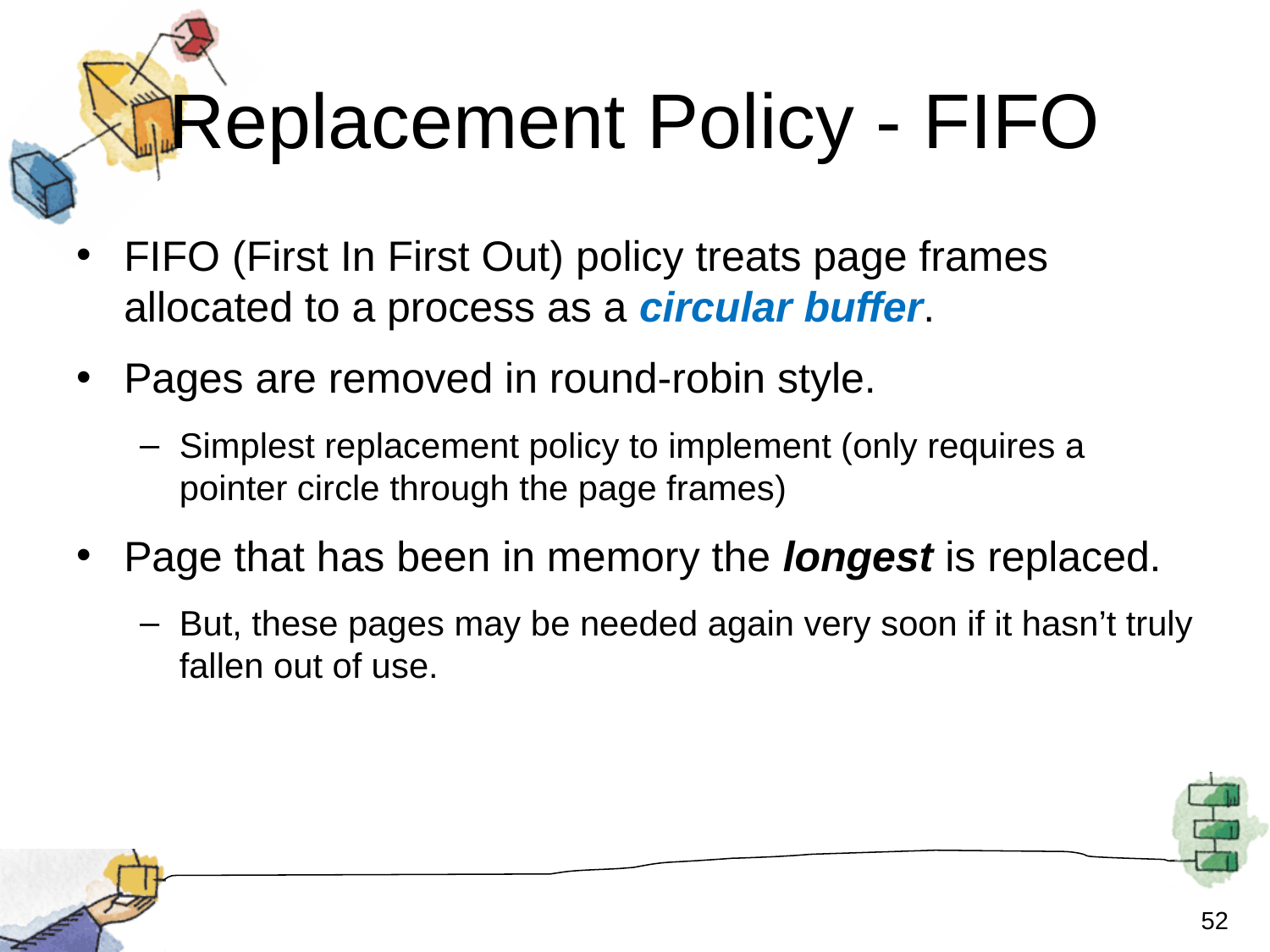

# Replacement Policy - FIFO
FIFO (First In First Out) policy treats page frames allocated to a process as a circular buffer.
Pages are removed in round-robin style.
Simplest replacement policy to implement (only requires a pointer circle through the page frames)
Page that has been in memory the longest is replaced.
But, these pages may be needed again very soon if it hasn’t truly fallen out of use.